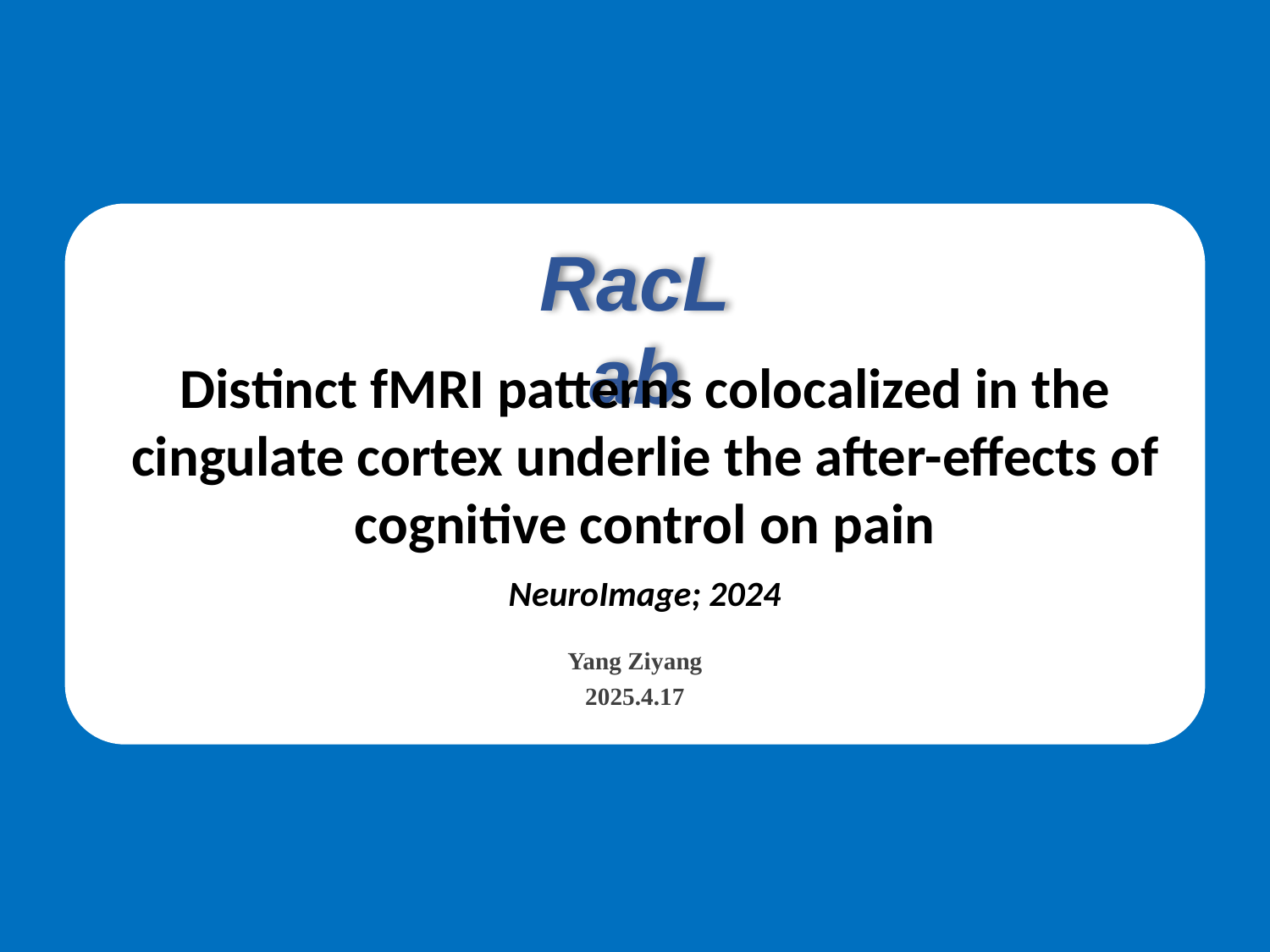

#

RacLab
Distinct fMRI patterns colocalized in the cingulate cortex underlie the after-effects of cognitive control on pain

NeuroImage; 2024

Yang Ziyang
2025.4.17